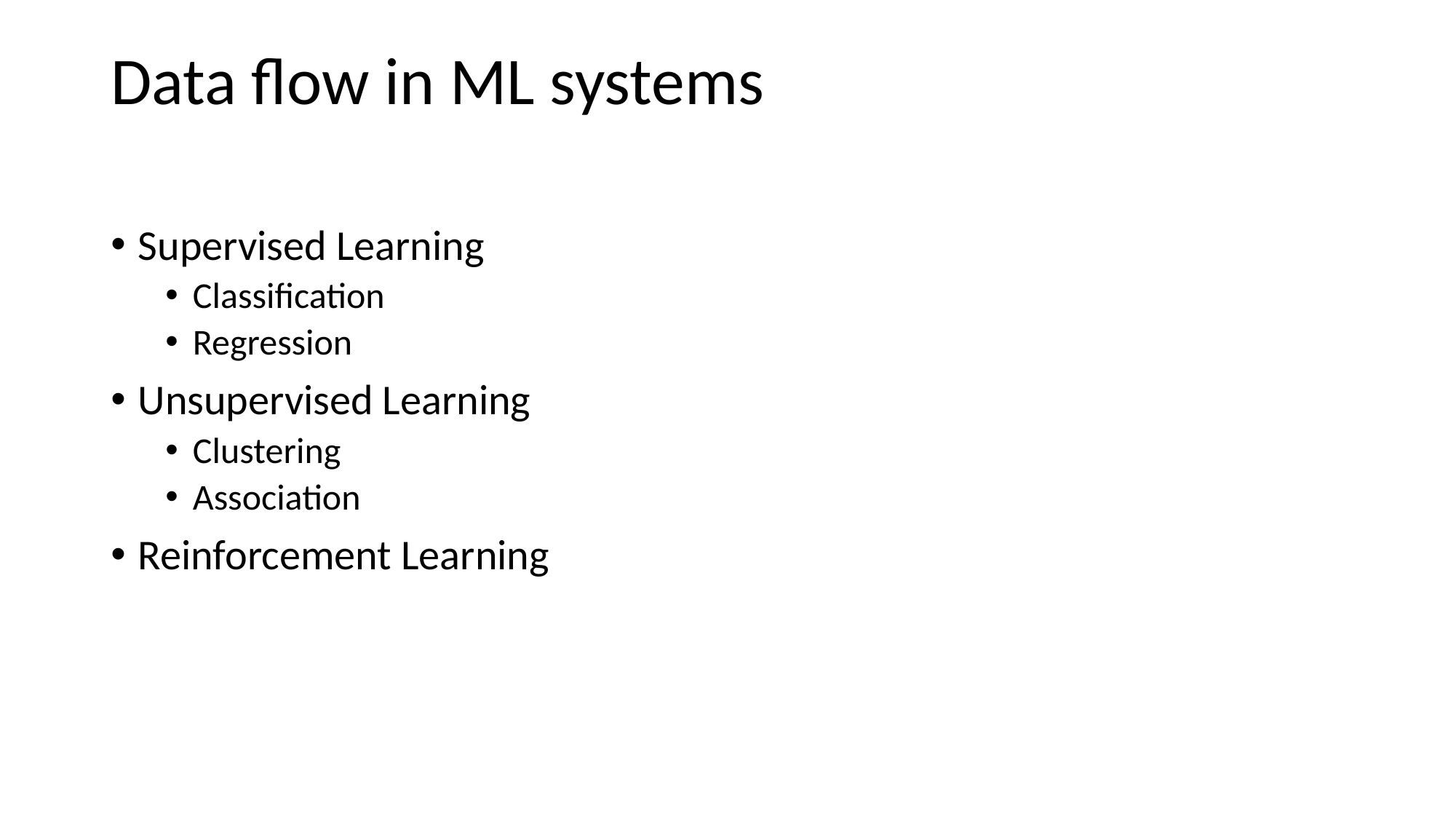

# Data flow in ML systems
Supervised Learning
Classification
Regression
Unsupervised Learning
Clustering
Association
Reinforcement Learning